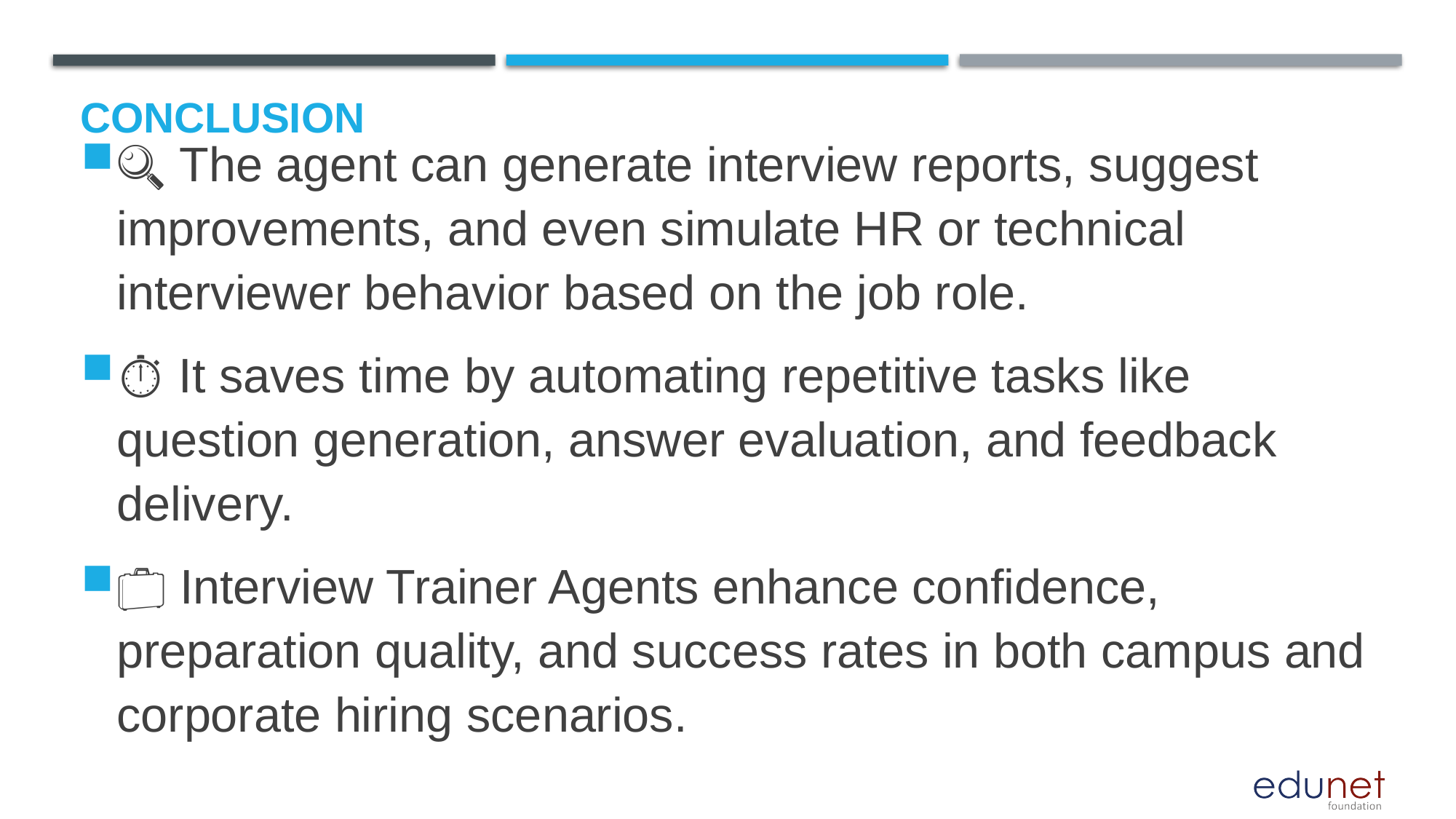

# Conclusion
🔍 The agent can generate interview reports, suggest improvements, and even simulate HR or technical interviewer behavior based on the job role.
⏱️ It saves time by automating repetitive tasks like question generation, answer evaluation, and feedback delivery.
💼 Interview Trainer Agents enhance confidence, preparation quality, and success rates in both campus and corporate hiring scenarios.